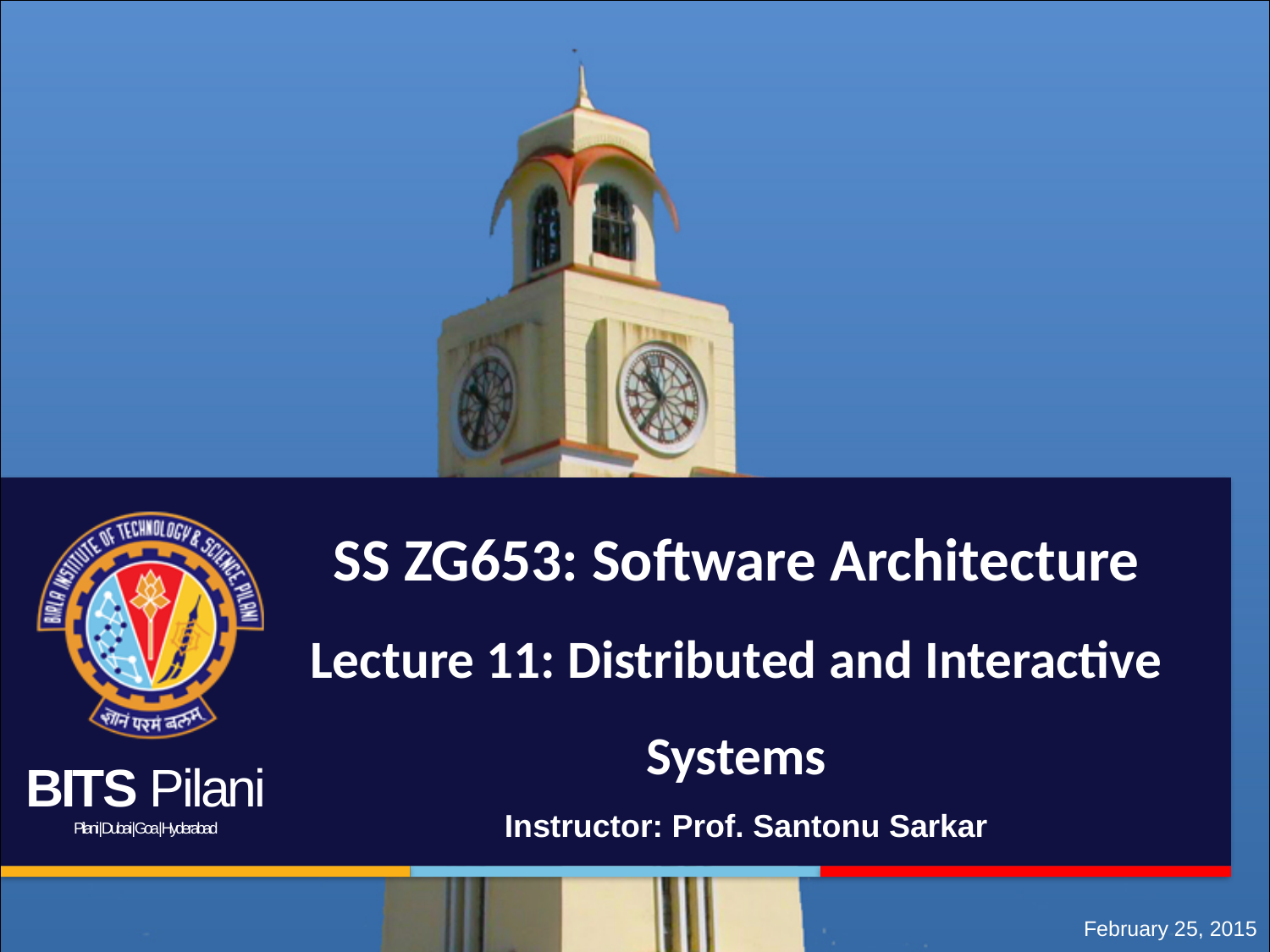

# SS ZG653: Software Architecture Lecture 11: Distributed and Interactive Systems
Instructor: Prof. Santonu Sarkar
February 25, 2015